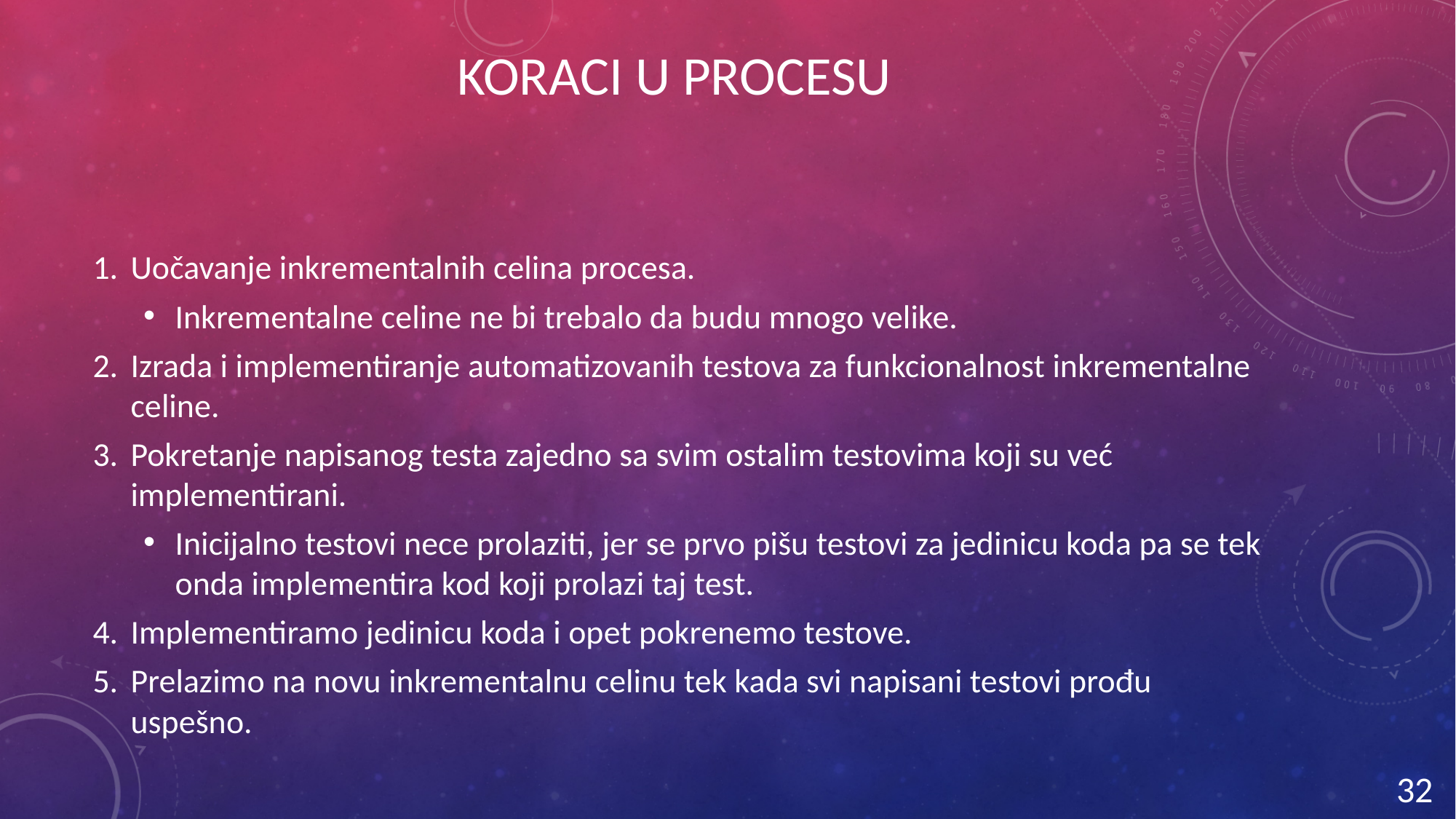

# Koraci u procesu

Uočavanje inkrementalnih celina procesa.
Inkrementalne celine ne bi trebalo da budu mnogo velike.
Izrada i implementiranje automatizovanih testova za funkcionalnost inkrementalne celine.
Pokretanje napisanog testa zajedno sa svim ostalim testovima koji su već implementirani.
Inicijalno testovi nece prolaziti, jer se prvo pišu testovi za jedinicu koda pa se tek onda implementira kod koji prolazi taj test.
Implementiramo jedinicu koda i opet pokrenemo testove.
Prelazimo na novu inkrementalnu celinu tek kada svi napisani testovi prođu uspešno.
32